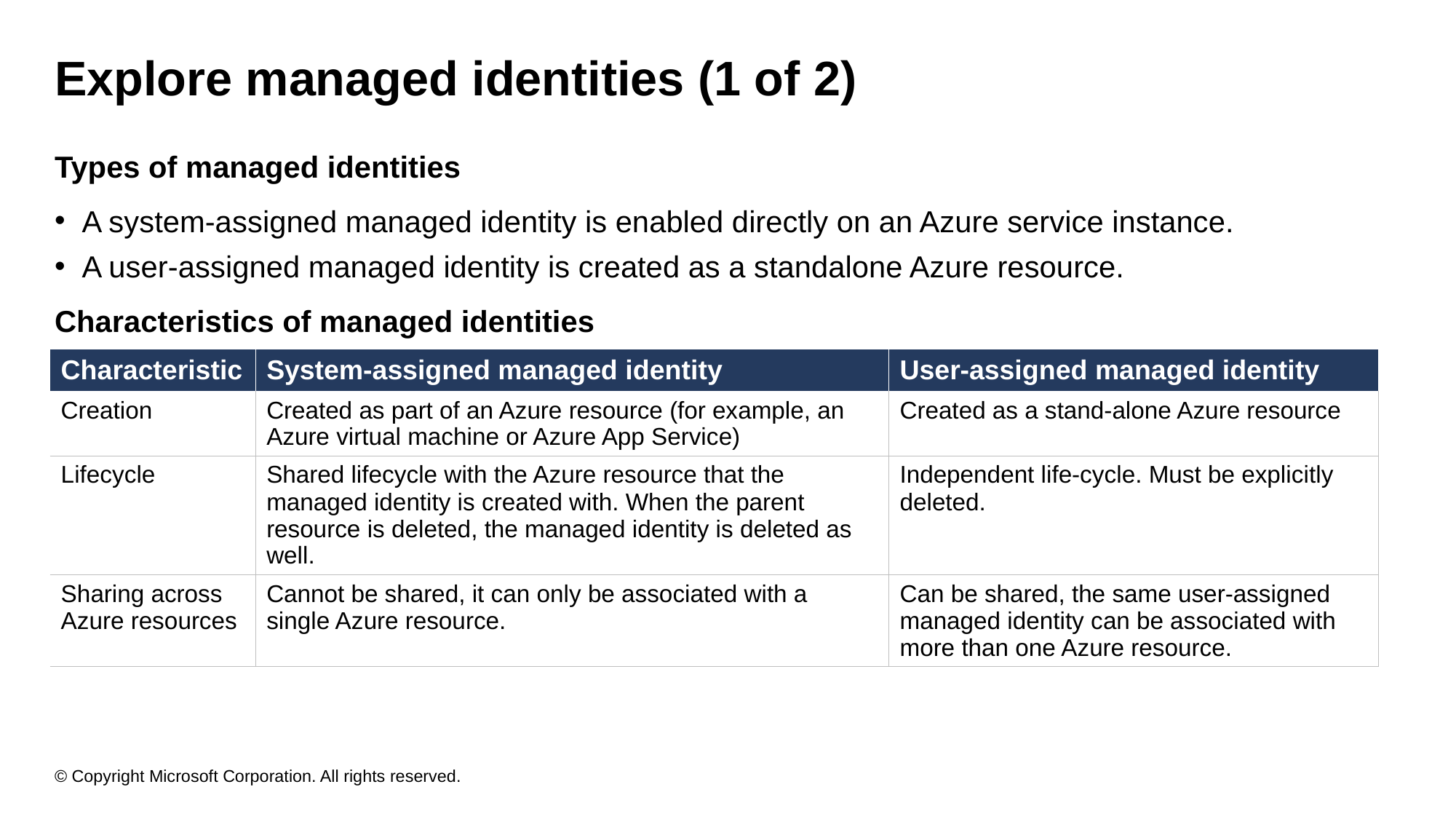

# Explore managed identities (1 of 2)
Types of managed identities
A system-assigned managed identity is enabled directly on an Azure service instance.
A user-assigned managed identity is created as a standalone Azure resource.
Characteristics of managed identities

| Characteristic | System-assigned managed identity | User-assigned managed identity |
| --- | --- | --- |
| Creation | Created as part of an Azure resource (for example, an Azure virtual machine or Azure App Service) | Created as a stand-alone Azure resource |
| Lifecycle | Shared lifecycle with the Azure resource that the managed identity is created with. When the parent resource is deleted, the managed identity is deleted as well. | Independent life-cycle. Must be explicitly deleted. |
| Sharing across Azure resources | Cannot be shared, it can only be associated with a single Azure resource. | Can be shared, the same user-assigned managed identity can be associated with more than one Azure resource. |